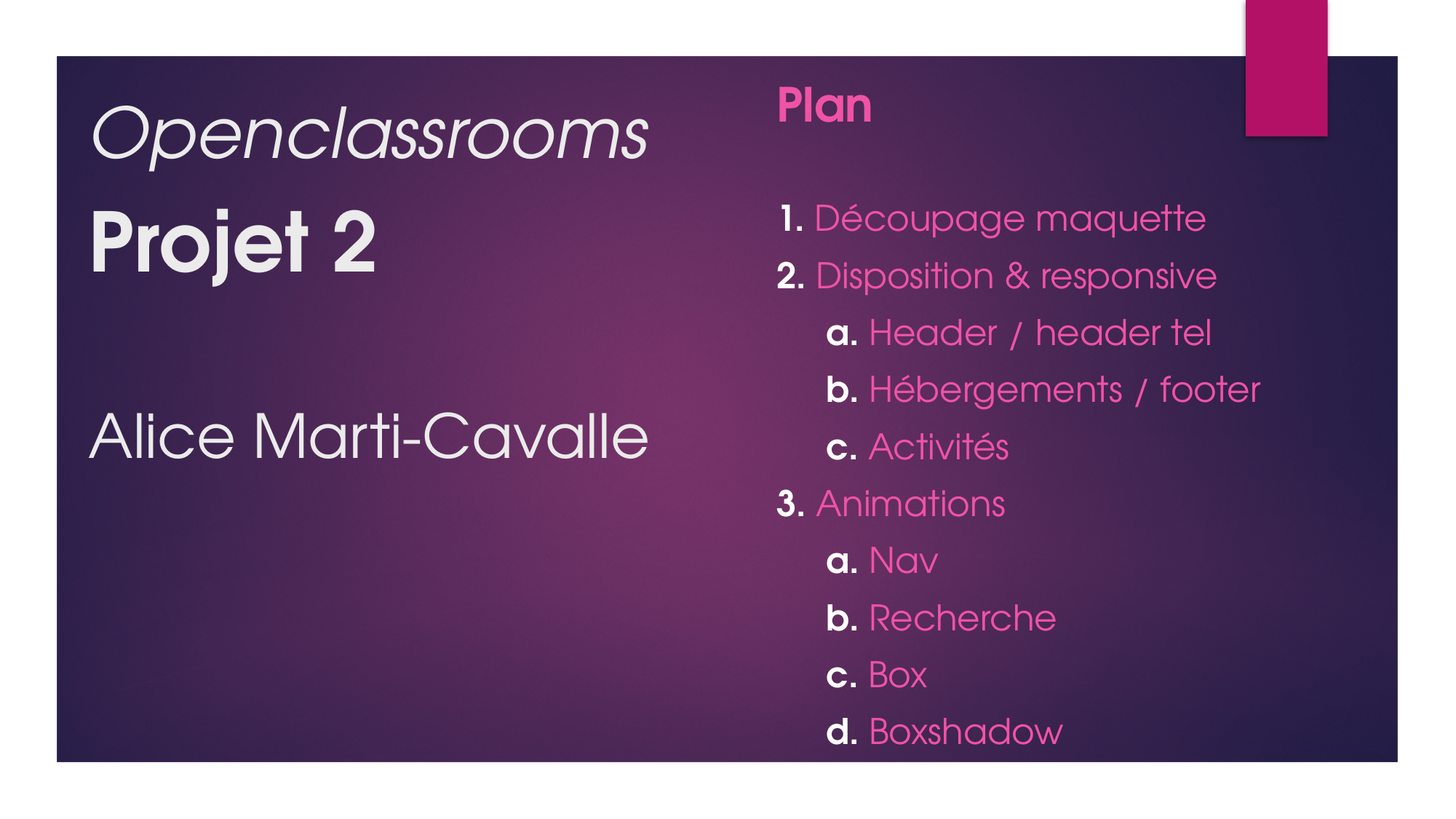

Plan

1. Découpage maquette
2. Disposition & responsive
     a. Header / header tel
     b. Hébergements / footer
     c. Activités
3. Animations
     a. Nav
     b. Recherche
     c. Box
     d. Boxshadow
# Openclassrooms Projet 2   Alice Marti-Cavalle